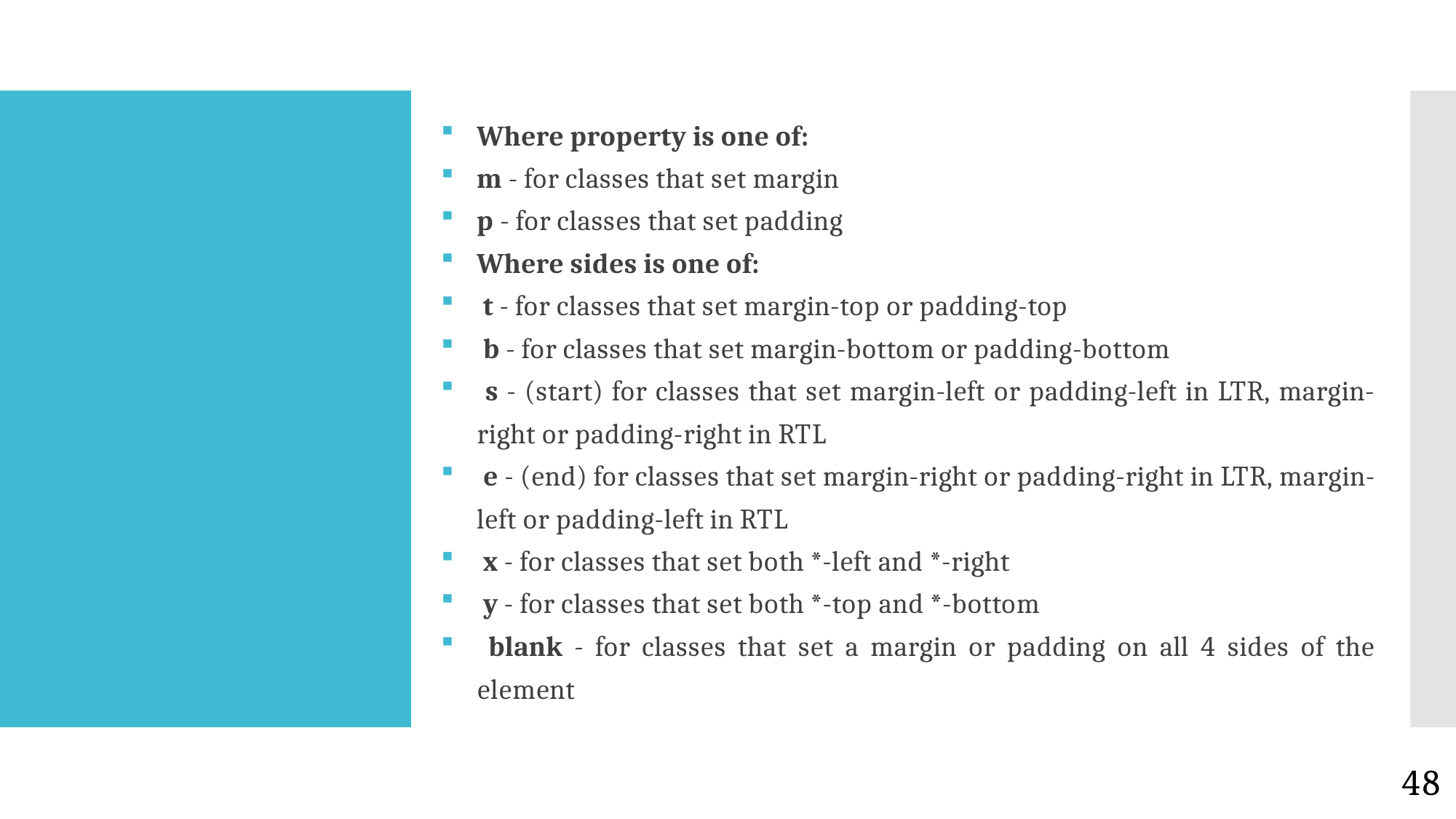

Where property is one of:
m - for classes that set margin
p - for classes that set padding
Where sides is one of:
 t - for classes that set margin-top or padding-top
 b - for classes that set margin-bottom or padding-bottom
 s - (start) for classes that set margin-left or padding-left in LTR, margin-right or padding-right in RTL
 e - (end) for classes that set margin-right or padding-right in LTR, margin-left or padding-left in RTL
 x - for classes that set both *-left and *-right
 y - for classes that set both *-top and *-bottom
 blank - for classes that set a margin or padding on all 4 sides of the element

#
48